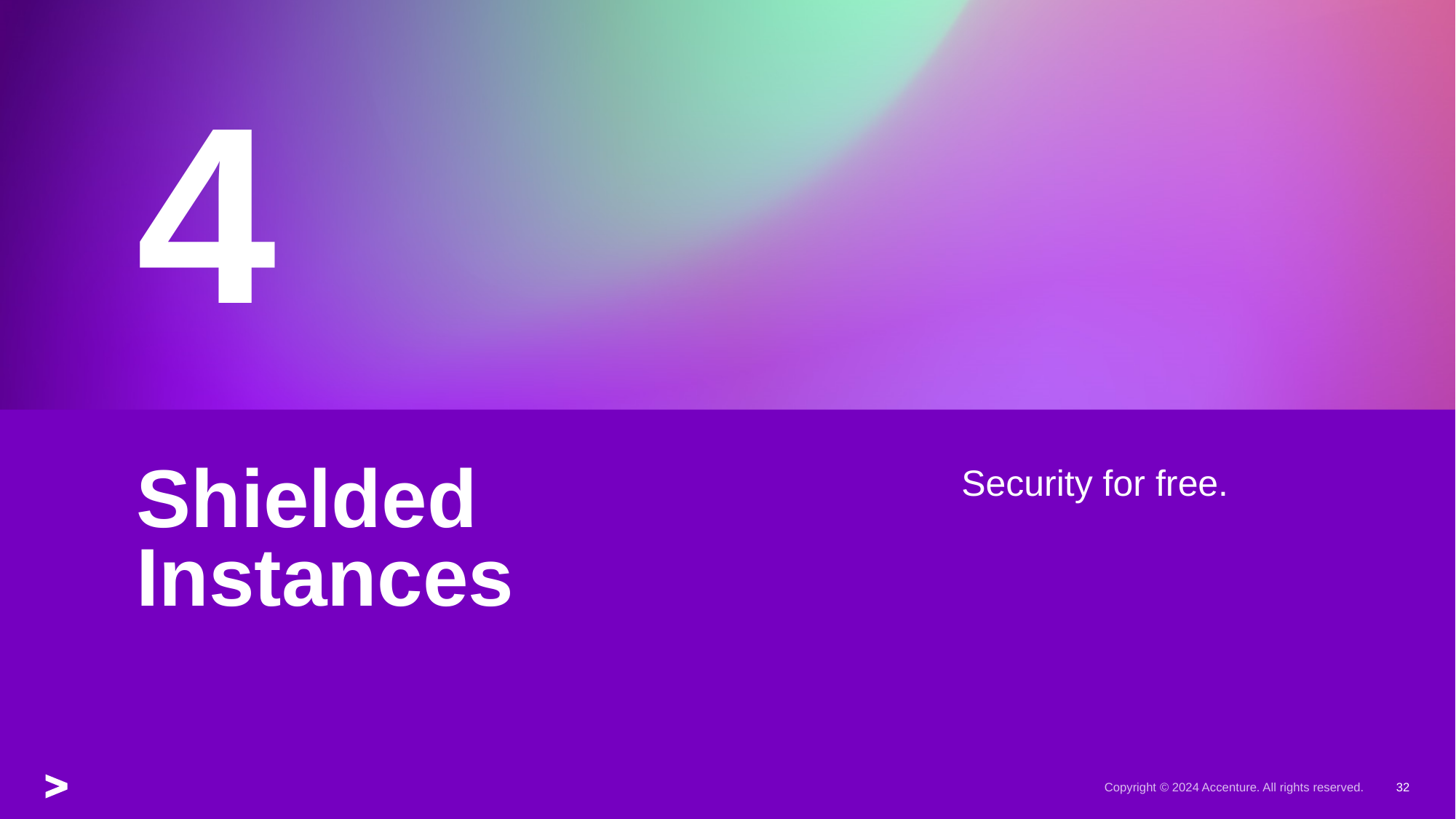

4
Security for free.
# Shielded Instances
Copyright © 2024 Accenture. All rights reserved.
32